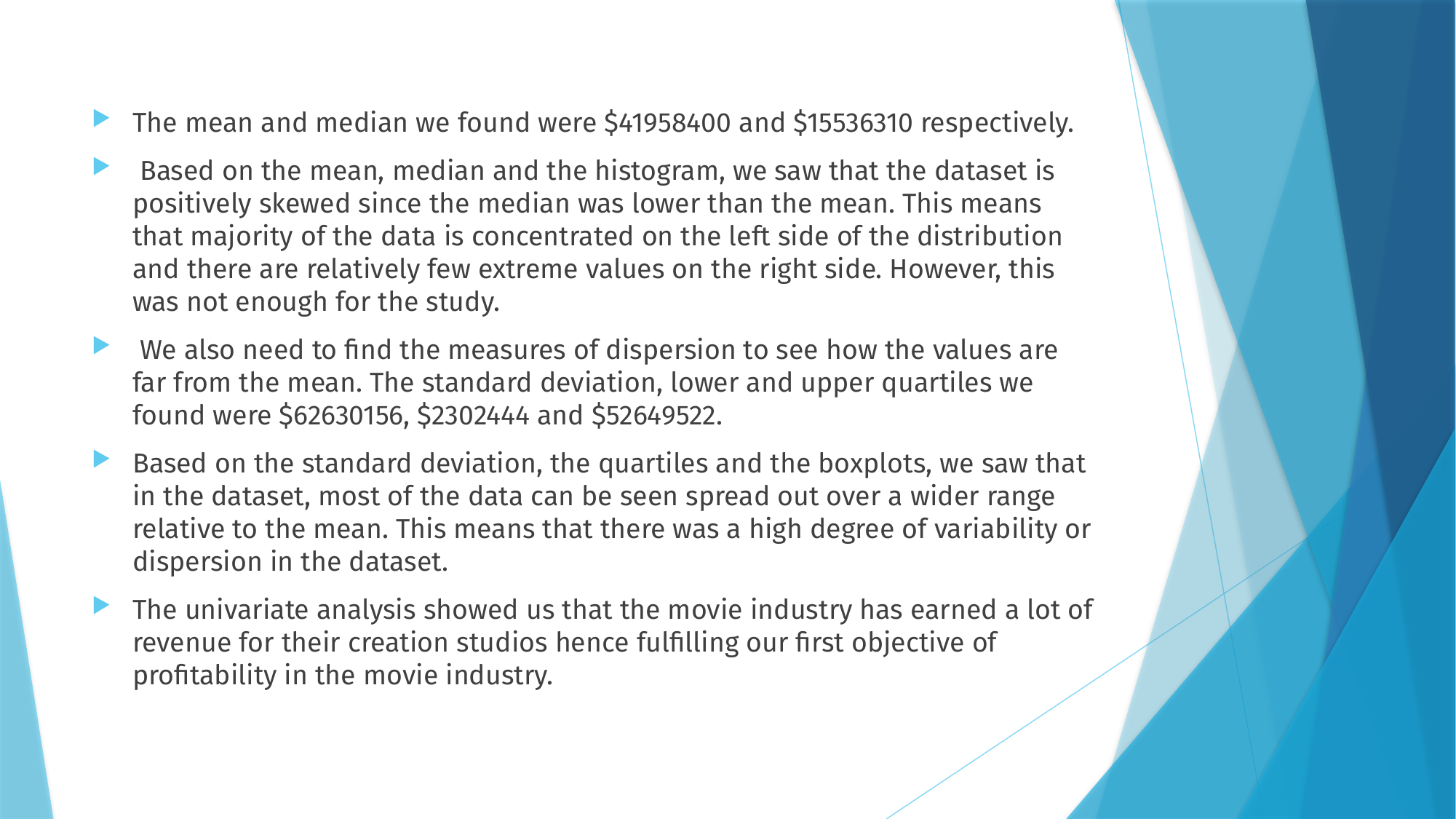

The mean and median we found were $41958400 and $15536310 respectively.
 Based on the mean, median and the histogram, we saw that the dataset is positively skewed since the median was lower than the mean. This means that majority of the data is concentrated on the left side of the distribution and there are relatively few extreme values on the right side. However, this was not enough for the study.
 We also need to find the measures of dispersion to see how the values are far from the mean. The standard deviation, lower and upper quartiles we found were $62630156, $2302444 and $52649522.
Based on the standard deviation, the quartiles and the boxplots, we saw that in the dataset, most of the data can be seen spread out over a wider range relative to the mean. This means that there was a high degree of variability or dispersion in the dataset.
The univariate analysis showed us that the movie industry has earned a lot of revenue for their creation studios hence fulfilling our first objective of profitability in the movie industry.